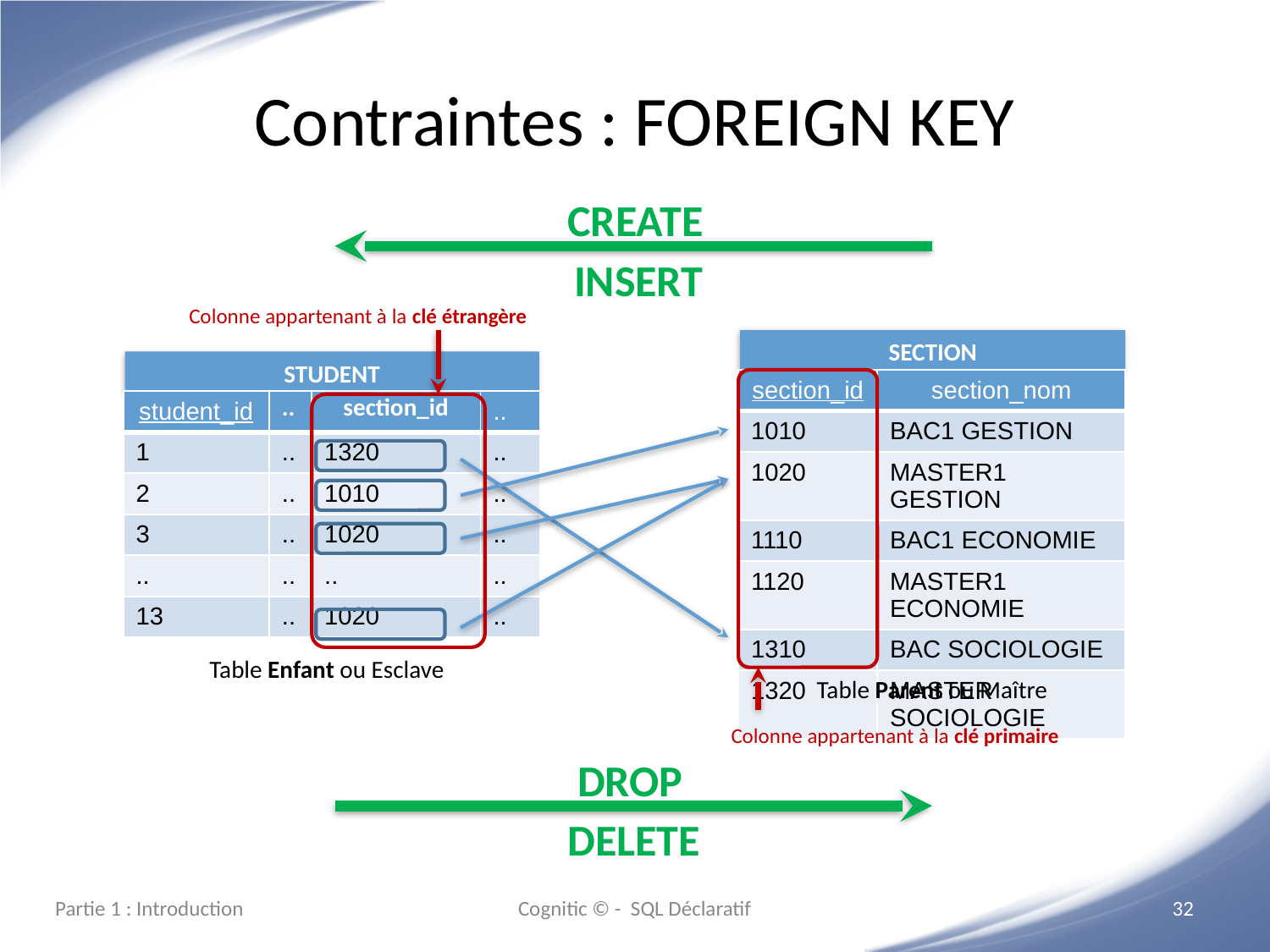

# Contraintes : FOREIGN KEY
CREATE
INSERT
Colonne appartenant à la clé étrangère
SECTION
STUDENT
| section\_id | section\_nom |
| --- | --- |
| 1010 | BAC1 GESTION |
| 1020 | MASTER1 GESTION |
| 1110 | BAC1 ECONOMIE |
| 1120 | MASTER1 ECONOMIE |
| 1310 | BAC SOCIOLOGIE |
| 1320 | MASTER SOCIOLOGIE |

| student\_id | .. | section\_id | .. |
| --- | --- | --- | --- |
| 1 | .. | 1320 | .. |
| 2 | .. | 1010 | .. |
| 3 | .. | 1020 | .. |
| .. | .. | .. | .. |
| 13 | .. | 1020 | .. |

Table Enfant ou Esclave
Table Parent ou Maître
Colonne appartenant à la clé primaire
DROP
DELETE
Partie 1 : Introduction
Cognitic © -  SQL Déclaratif
32